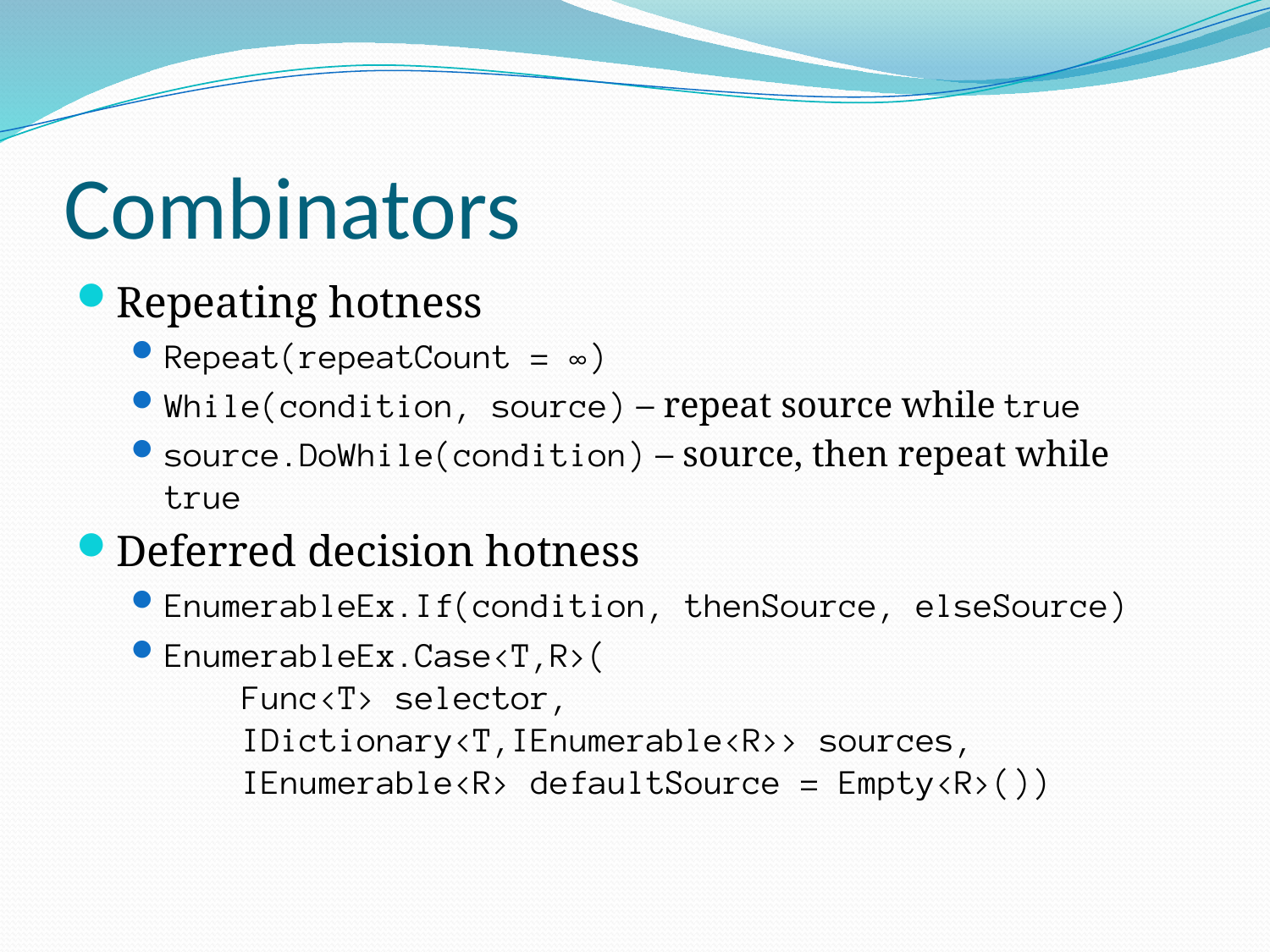

# Combinators
Repeating hotness
Repeat(repeatCount = ∞)
While(condition, source) – repeat source while true
source.DoWhile(condition) – source, then repeat while true
Deferred decision hotness
EnumerableEx.If(condition, thenSource, elseSource)
EnumerableEx.Case<T,R>(
    Func<T> selector,
    IDictionary<T,IEnumerable<R>> sources,
    IEnumerable<R> defaultSource = Empty<R>())